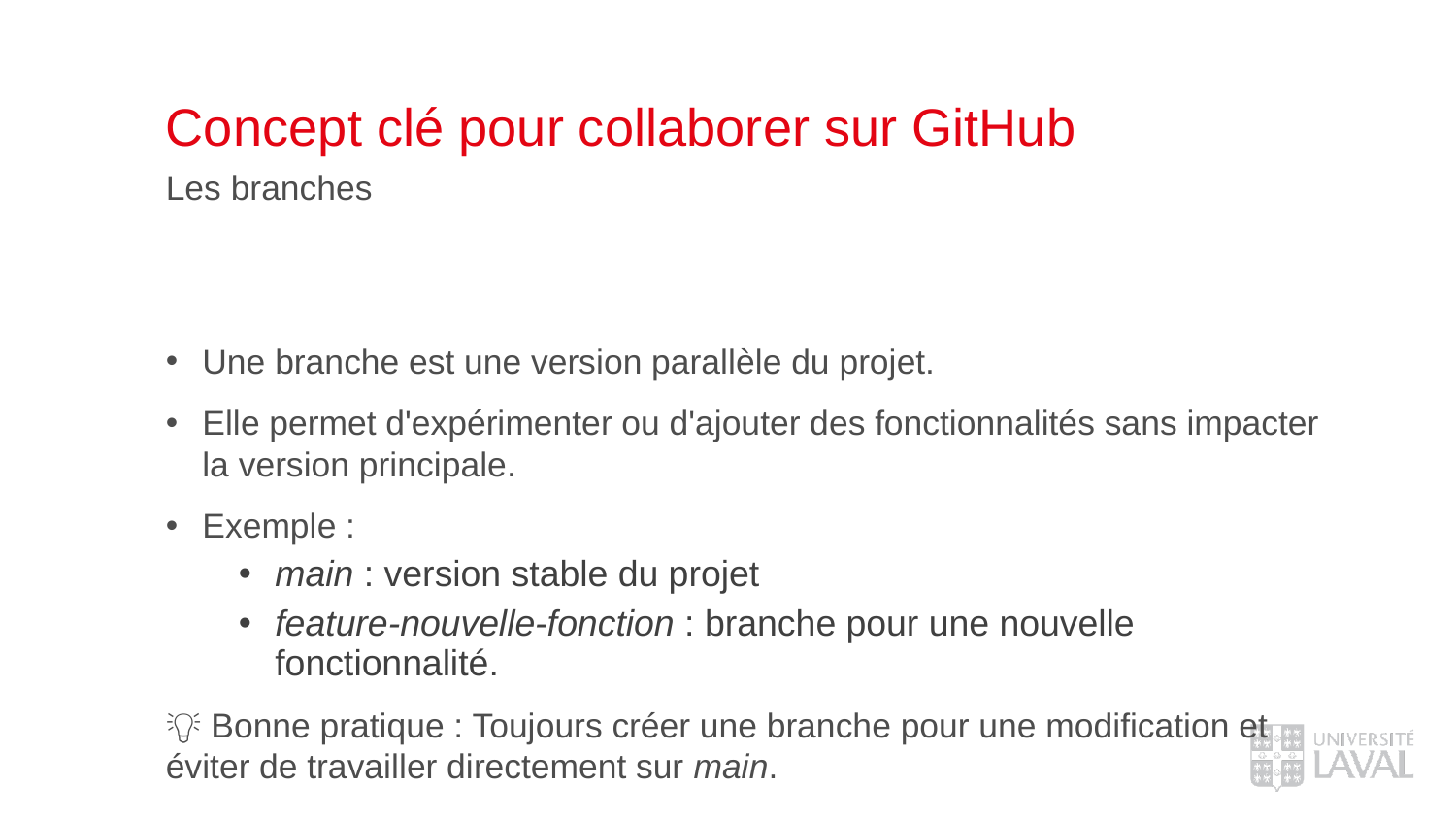

# Concept clé pour collaborer sur GitHub
Les branches
Une branche est une version parallèle du projet.
Elle permet d'expérimenter ou d'ajouter des fonctionnalités sans impacter la version principale.
Exemple :
main : version stable du projet
feature-nouvelle-fonction : branche pour une nouvelle fonctionnalité.
💡 Bonne pratique : Toujours créer une branche pour une modification et éviter de travailler directement sur main.